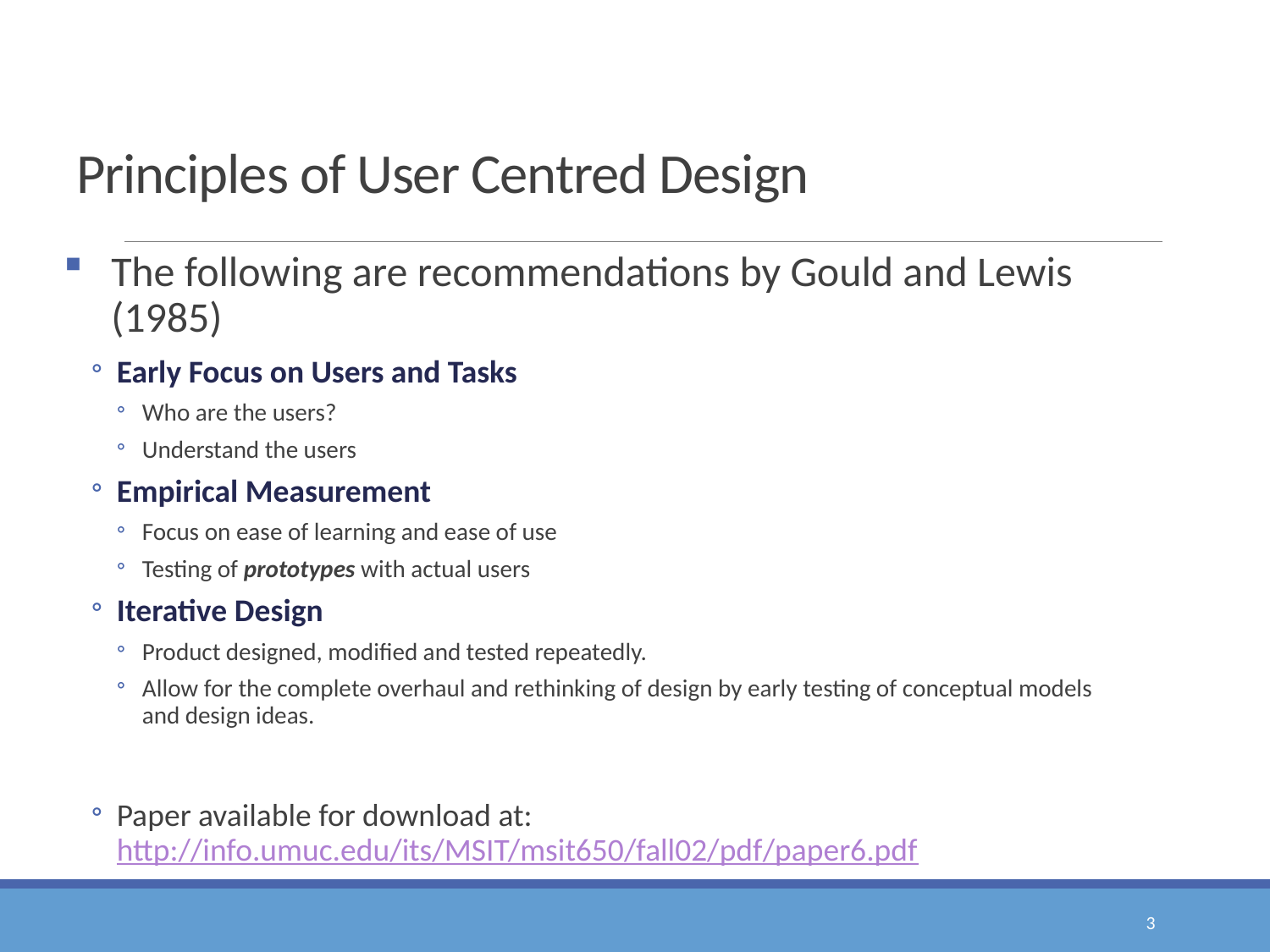

# Principles of User Centred Design
The following are recommendations by Gould and Lewis (1985)
Early Focus on Users and Tasks
Who are the users?
Understand the users
Empirical Measurement
Focus on ease of learning and ease of use
Testing of prototypes with actual users
Iterative Design
Product designed, modified and tested repeatedly.
Allow for the complete overhaul and rethinking of design by early testing of conceptual models and design ideas.

Paper available for download at: http://info.umuc.edu/its/MSIT/msit650/fall02/pdf/paper6.pdf

3